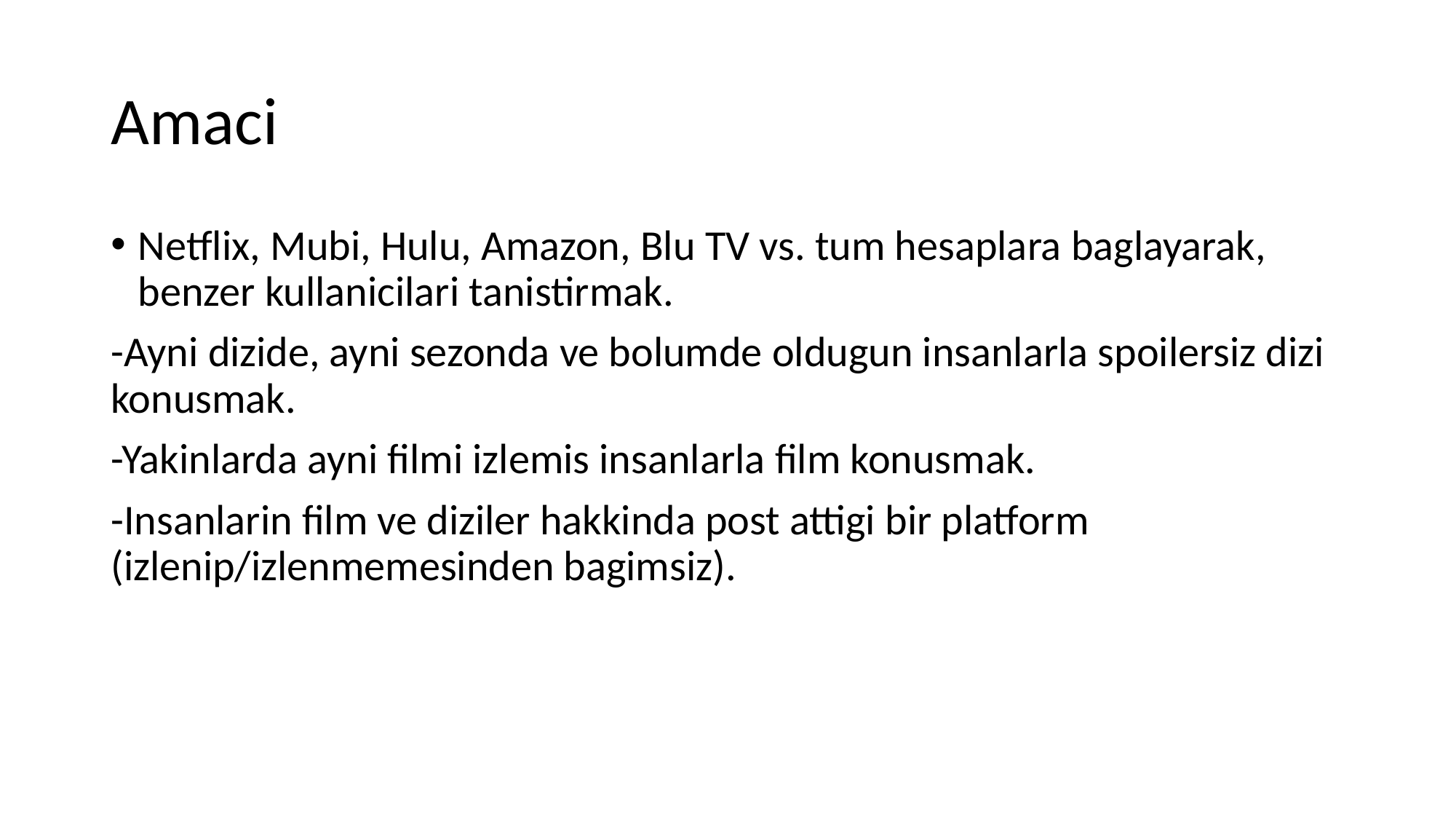

# Amaci
Netflix, Mubi, Hulu, Amazon, Blu TV vs. tum hesaplara baglayarak, benzer kullanicilari tanistirmak.
-Ayni dizide, ayni sezonda ve bolumde oldugun insanlarla spoilersiz dizi konusmak.
-Yakinlarda ayni filmi izlemis insanlarla film konusmak.
-Insanlarin film ve diziler hakkinda post attigi bir platform (izlenip/izlenmemesinden bagimsiz).